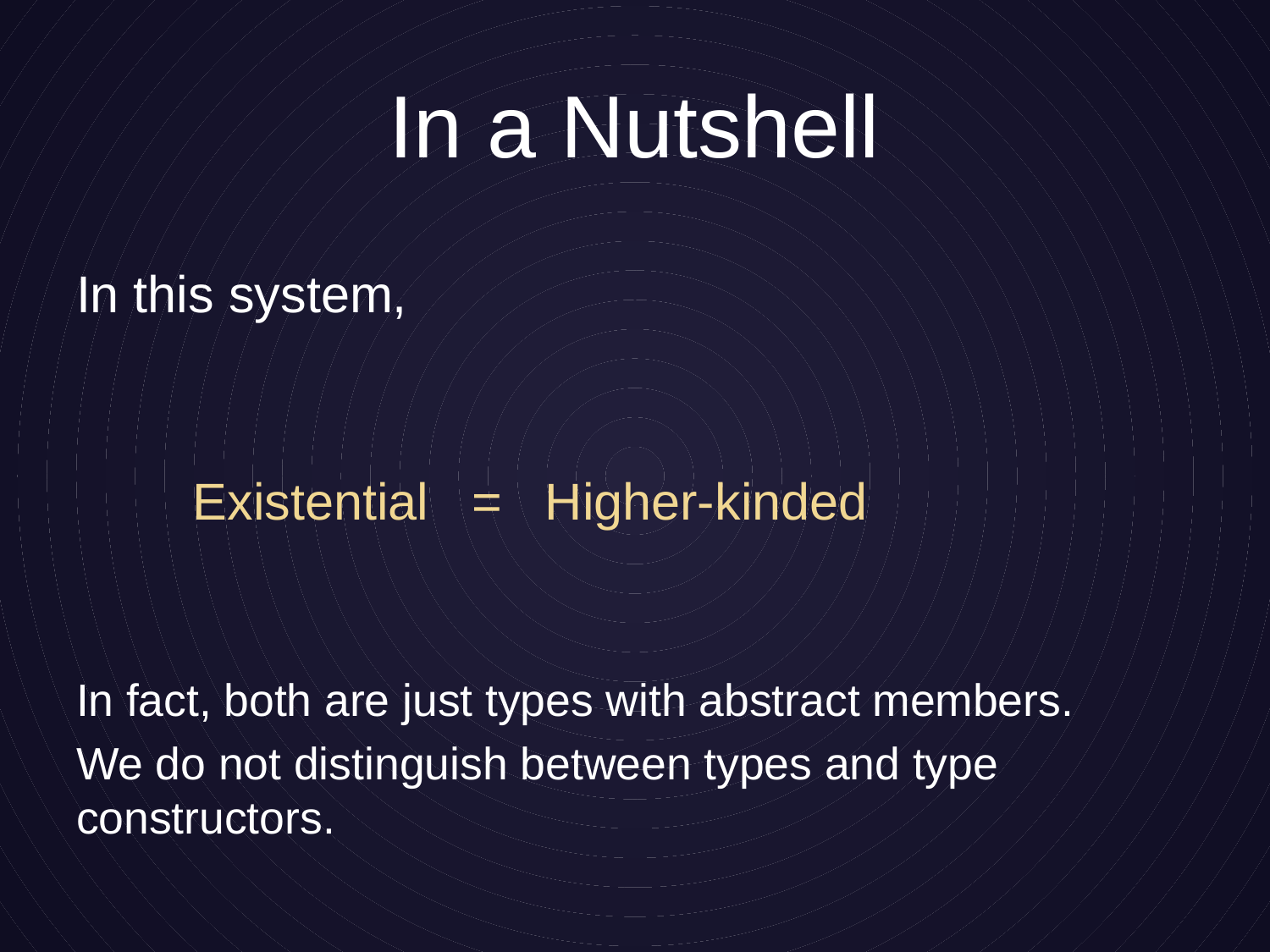

# In a Nutshell
In this system,

		Existential   =   Higher-kinded

In fact, both are just types with abstract members.
We do not distinguish between types and type constructors.